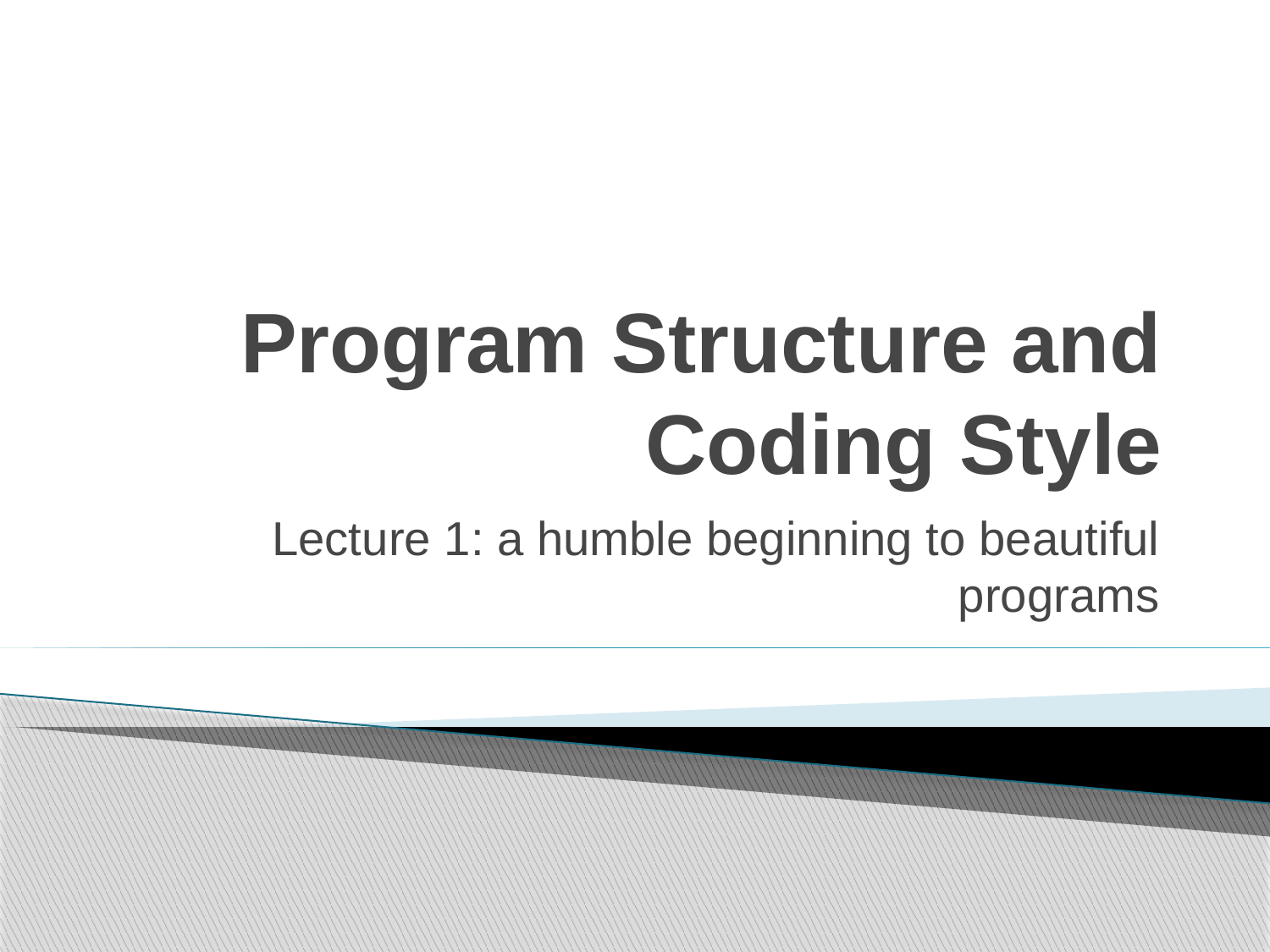

# Program Structure and Coding Style
Lecture 1: a humble beginning to beautiful programs